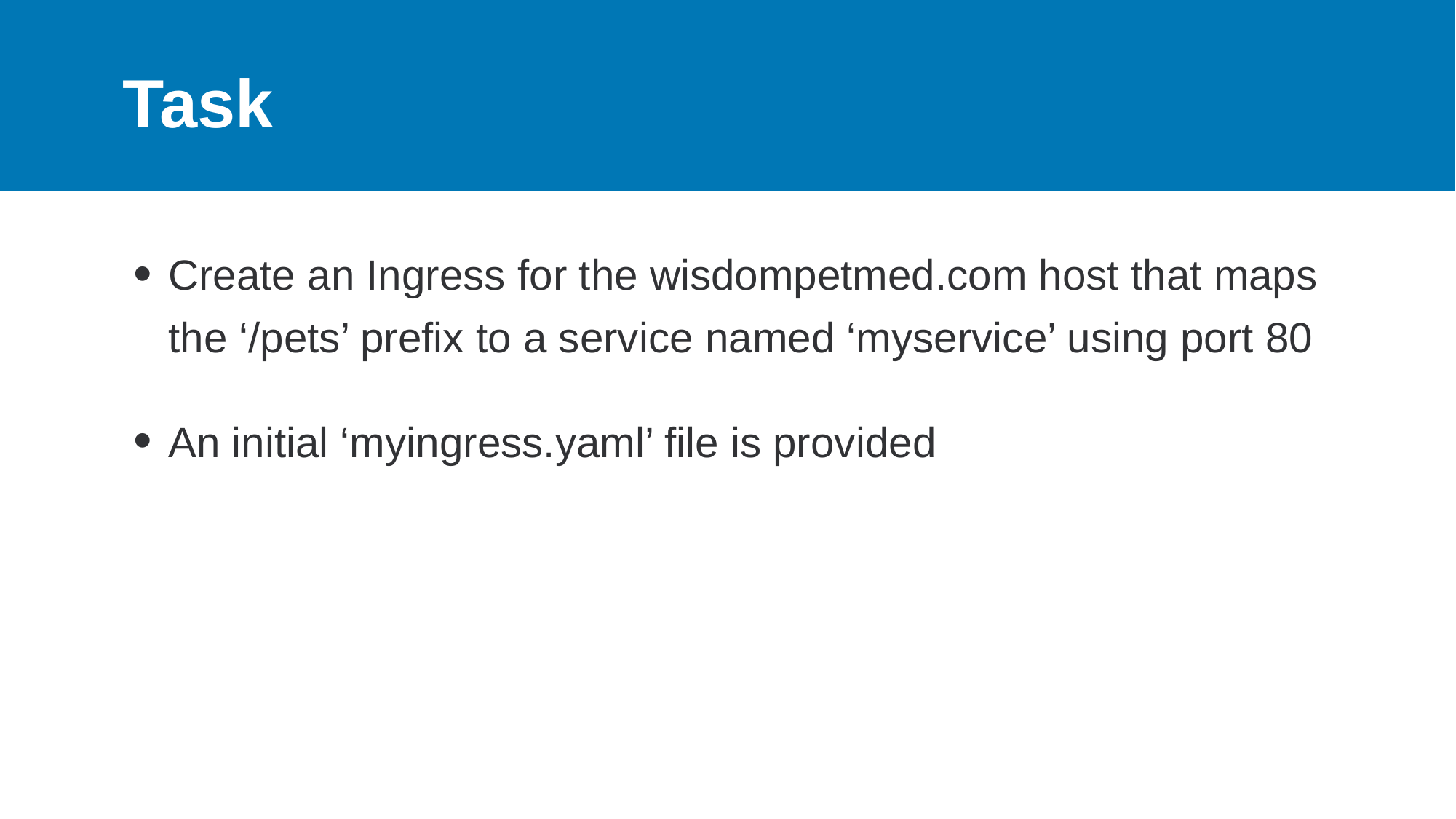

# Task
Create an Ingress for the wisdompetmed.com host that maps the ‘/pets’ prefix to a service named ‘myservice’ using port 80
An initial ‘myingress.yaml’ file is provided